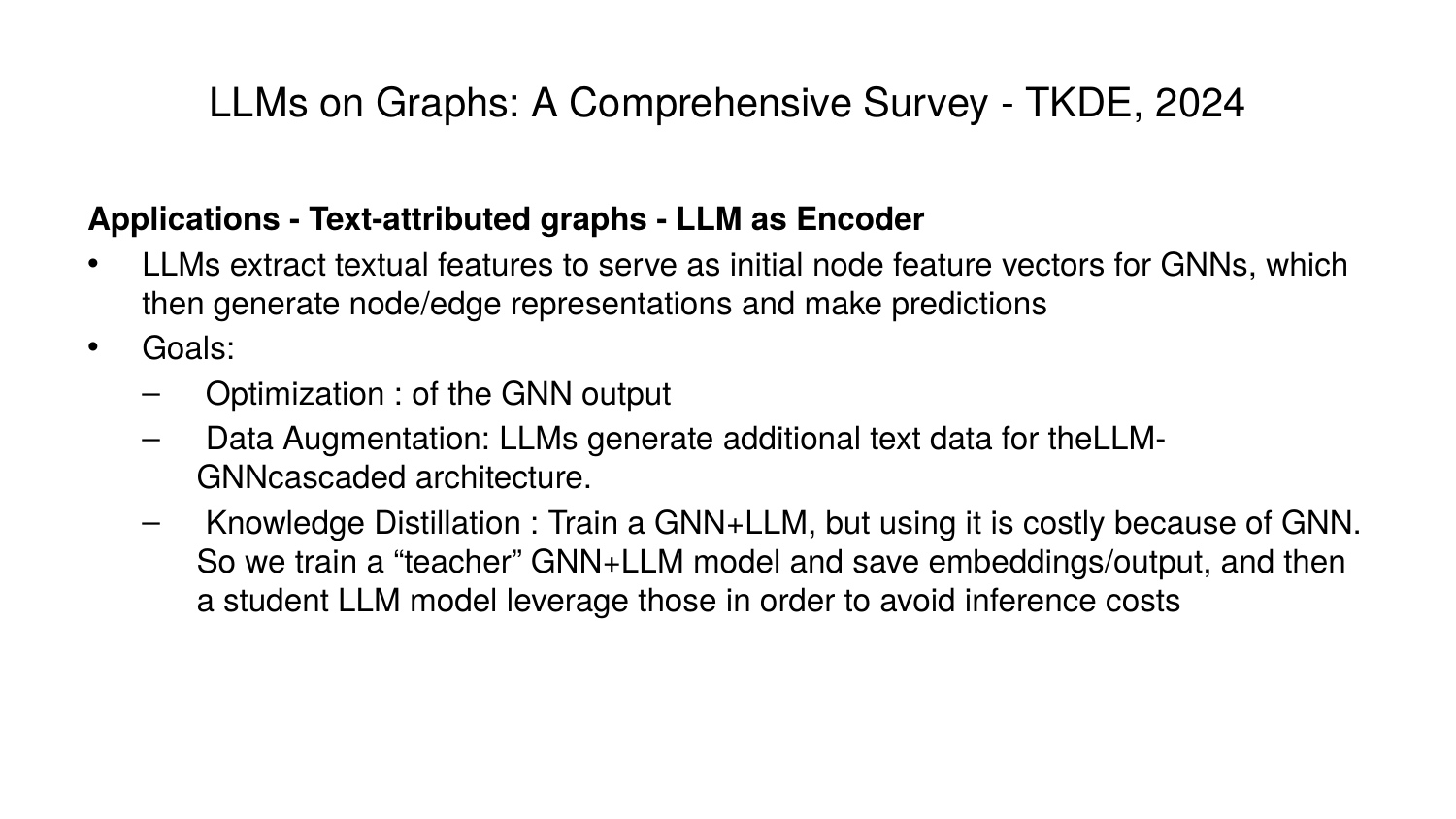

# LLMs on Graphs: A Comprehensive Survey - TKDE, 2024
Applications - Text-attributed graphs - LLM as Encoder
LLMs extract textual features to serve as initial node feature vectors for GNNs, which then generate node/edge representations and make predictions
Goals:
 Optimization : of the GNN output
 Data Augmentation: LLMs generate additional text data for theLLM-GNNcascaded architecture.
 Knowledge Distillation : Train a GNN+LLM, but using it is costly because of GNN. So we train a “teacher” GNN+LLM model and save embeddings/output, and then a student LLM model leverage those in order to avoid inference costs